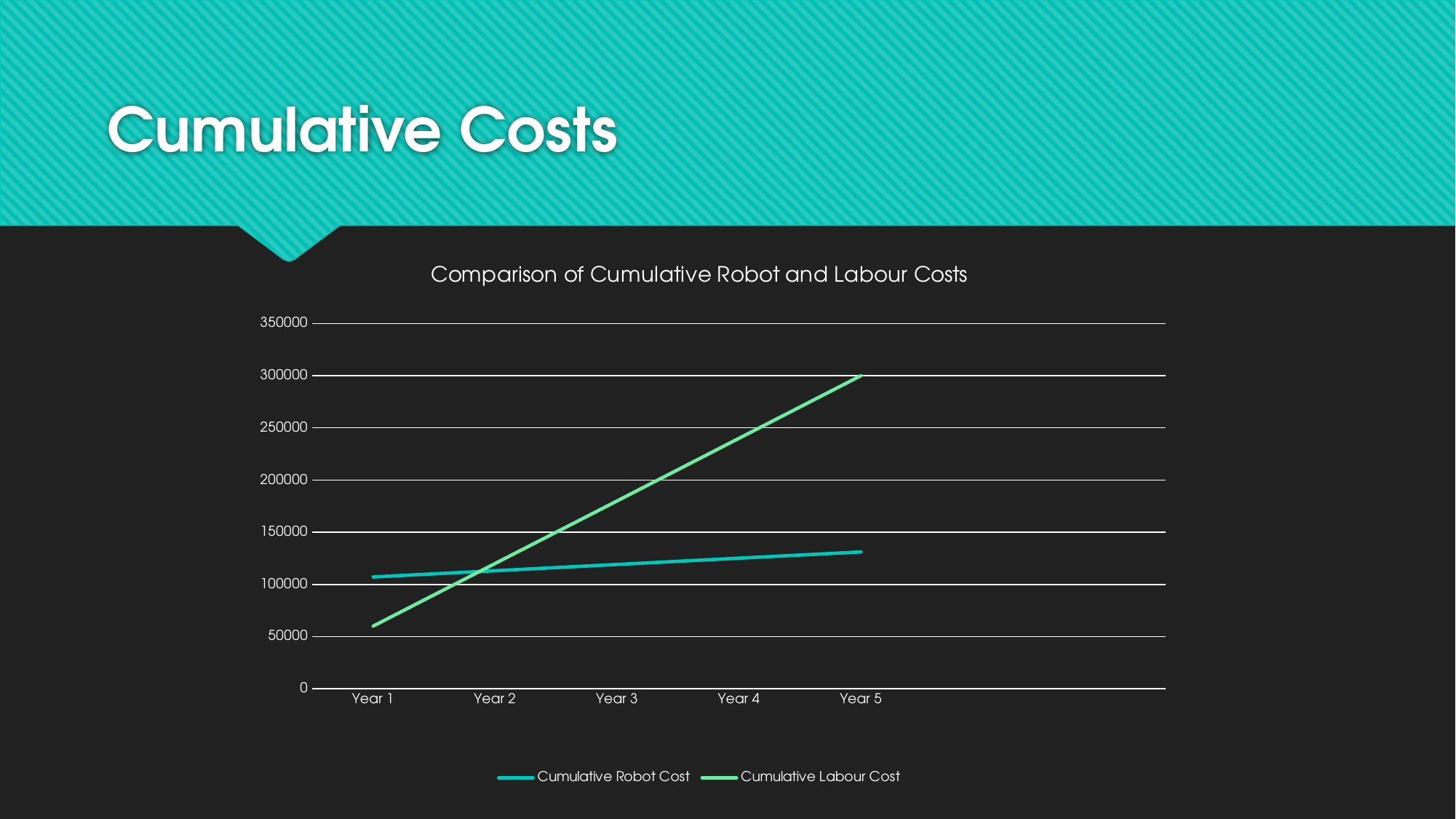

# Cumulative Costs

### Chart: Comparison of Cumulative Robot and Labour Costs

| Category | Cumulative Robot Cost  | Cumulative Labour Cost | Column1 |
|---|---|---|---|
| Year 1 | 107100.0 | 60000.0 | None |
| Year 2 | 113100.0 | 120000.0 | None |
| Year 3 | 119100.0 | 180000.0 | None |
| Year 4 | 125100.0 | 240000.0 | None |
| Year 5 | 131100.0 | 300000.0 | None |